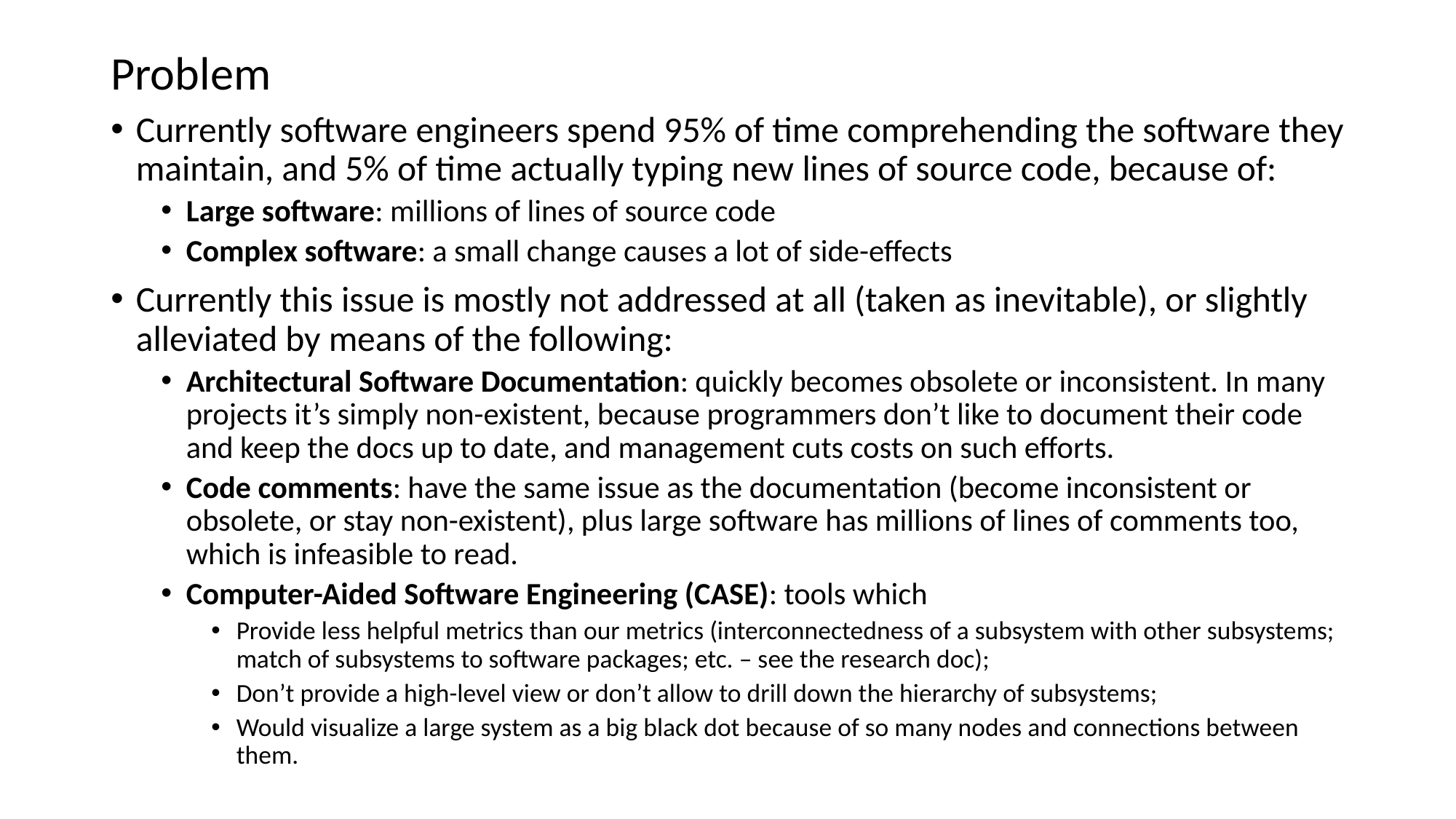

# Problem
Currently software engineers spend 95% of time comprehending the software they maintain, and 5% of time actually typing new lines of source code, because of:
Large software: millions of lines of source code
Complex software: a small change causes a lot of side-effects
Currently this issue is mostly not addressed at all (taken as inevitable), or slightly alleviated by means of the following:
Architectural Software Documentation: quickly becomes obsolete or inconsistent. In many projects it’s simply non-existent, because programmers don’t like to document their code and keep the docs up to date, and management cuts costs on such efforts.
Code comments: have the same issue as the documentation (become inconsistent or obsolete, or stay non-existent), plus large software has millions of lines of comments too, which is infeasible to read.
Computer-Aided Software Engineering (CASE): tools which
Provide less helpful metrics than our metrics (interconnectedness of a subsystem with other subsystems; match of subsystems to software packages; etc. – see the research doc);
Don’t provide a high-level view or don’t allow to drill down the hierarchy of subsystems;
Would visualize a large system as a big black dot because of so many nodes and connections between them.